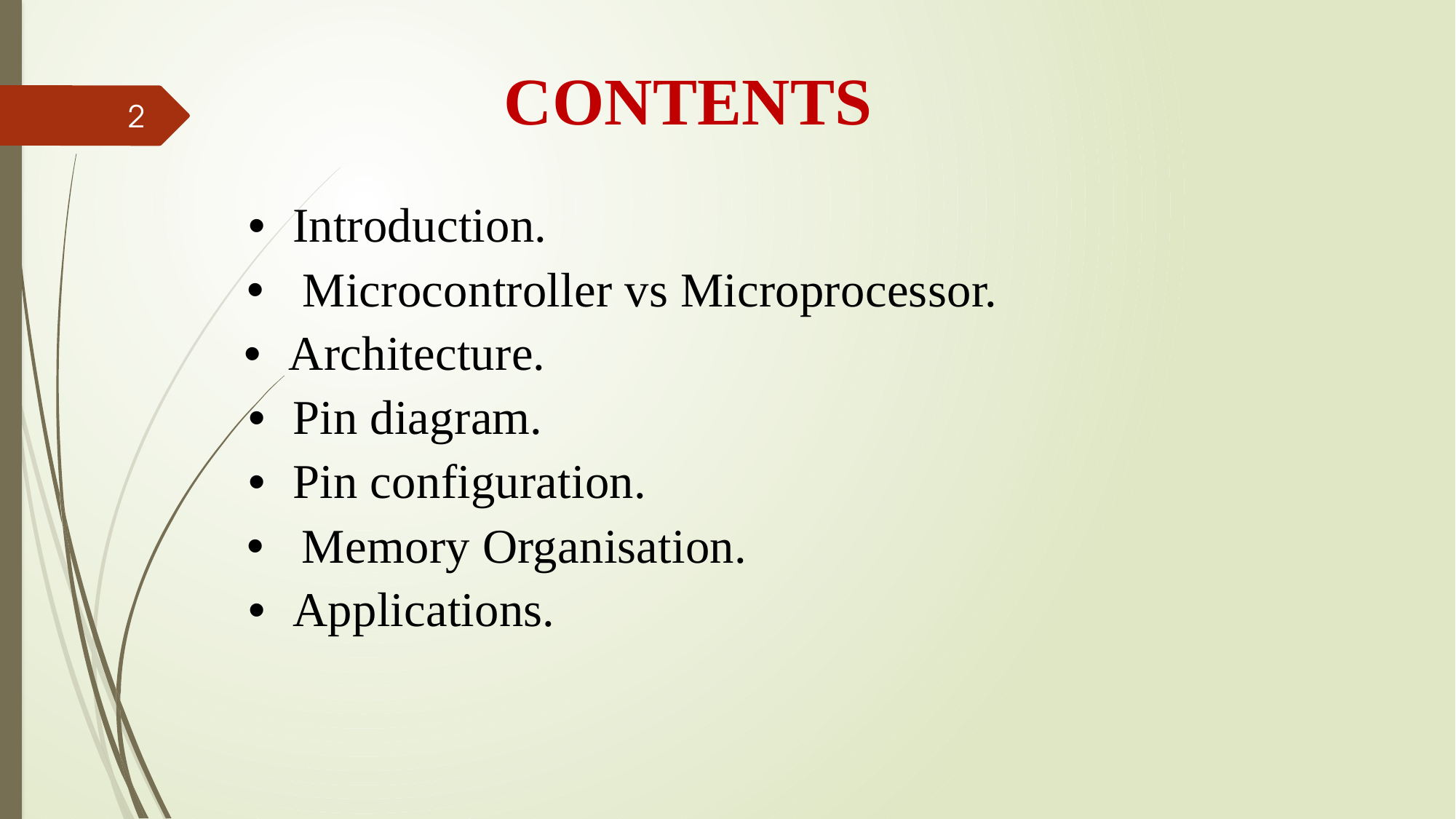

CONTENTS
2
•  Introduction.
•
Microcontroller vs Microprocessor.
•  Architecture.
•  Pin diagram.
•  Pin configuration.
•
Memory Organisation.
•  Applications.